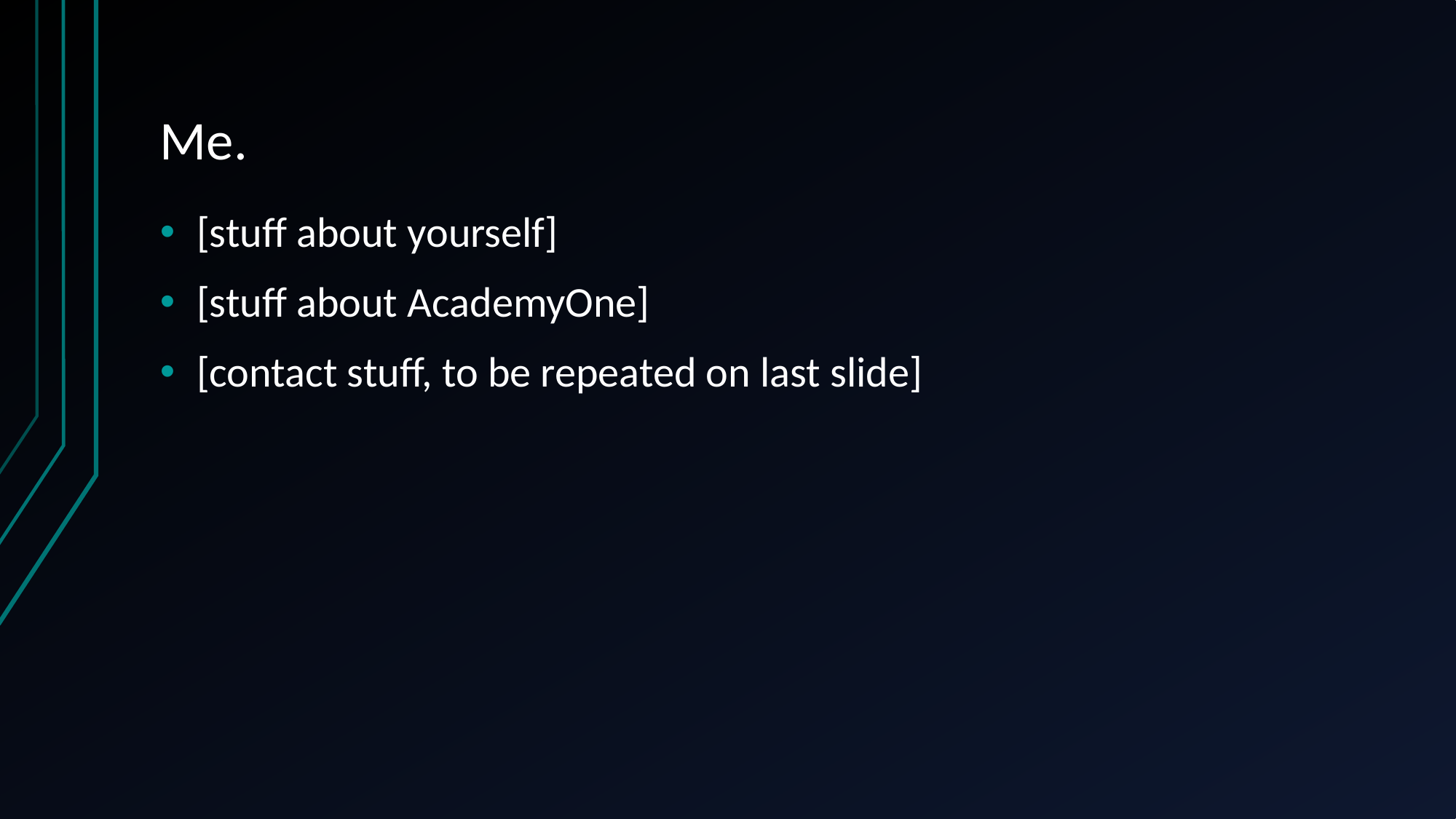

# Me.
[stuff about yourself]
[stuff about AcademyOne]
[contact stuff, to be repeated on last slide]